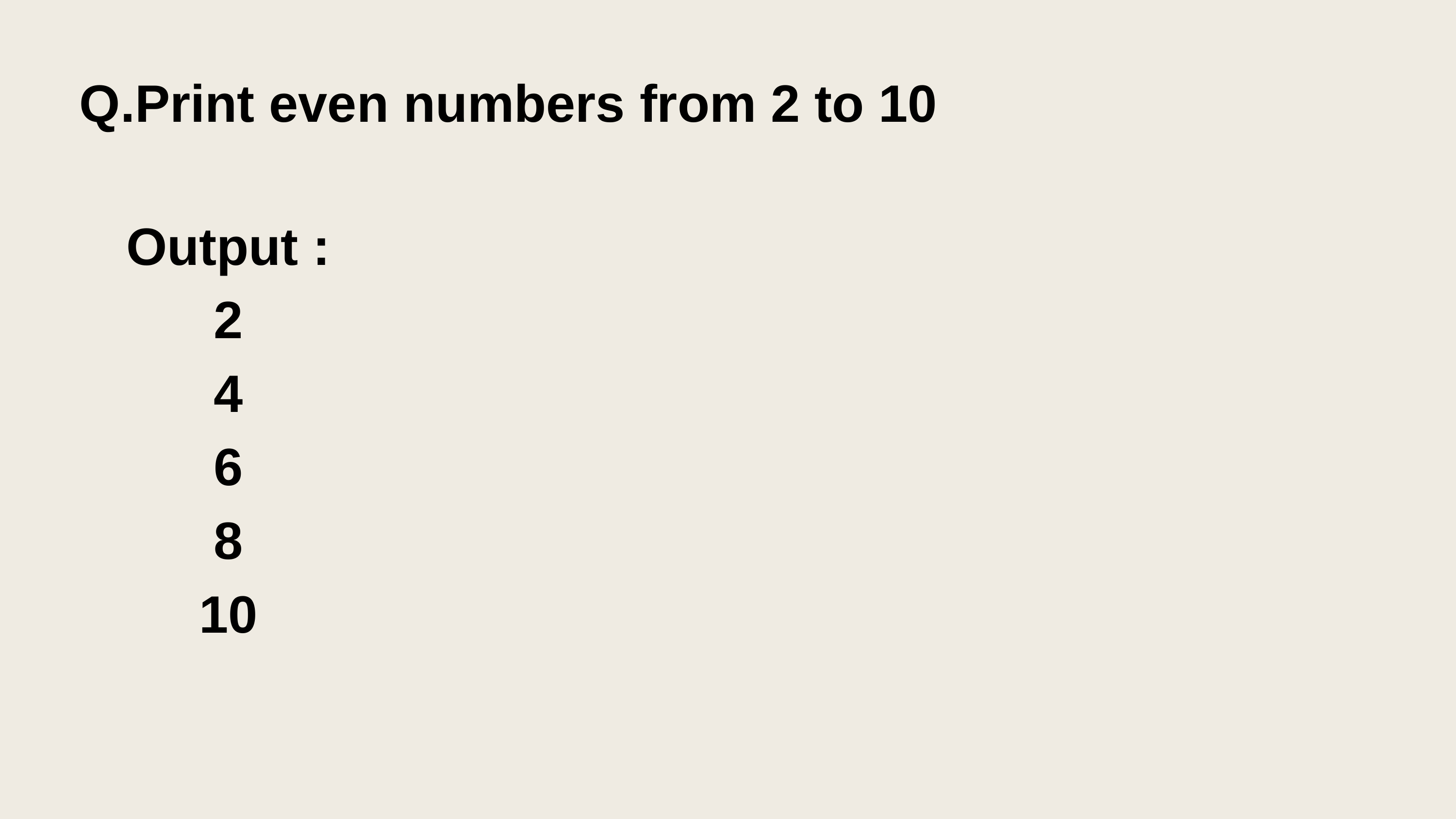

Q.Print even numbers from 2 to 10
Output :
2
4
6
8
10